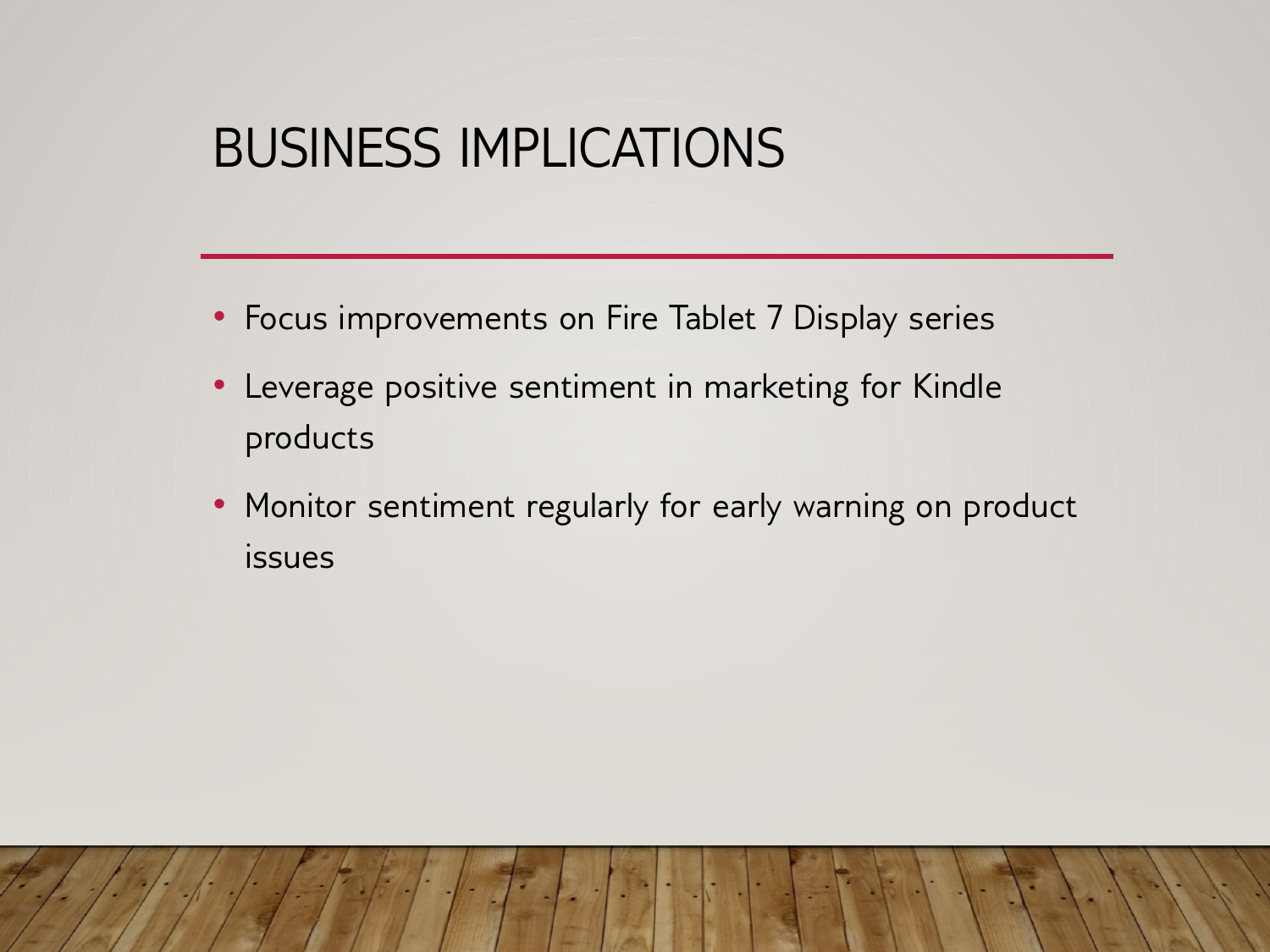

# Business Implications
Focus improvements on Fire Tablet 7 Display series
Leverage positive sentiment in marketing for Kindle products
Monitor sentiment regularly for early warning on product issues